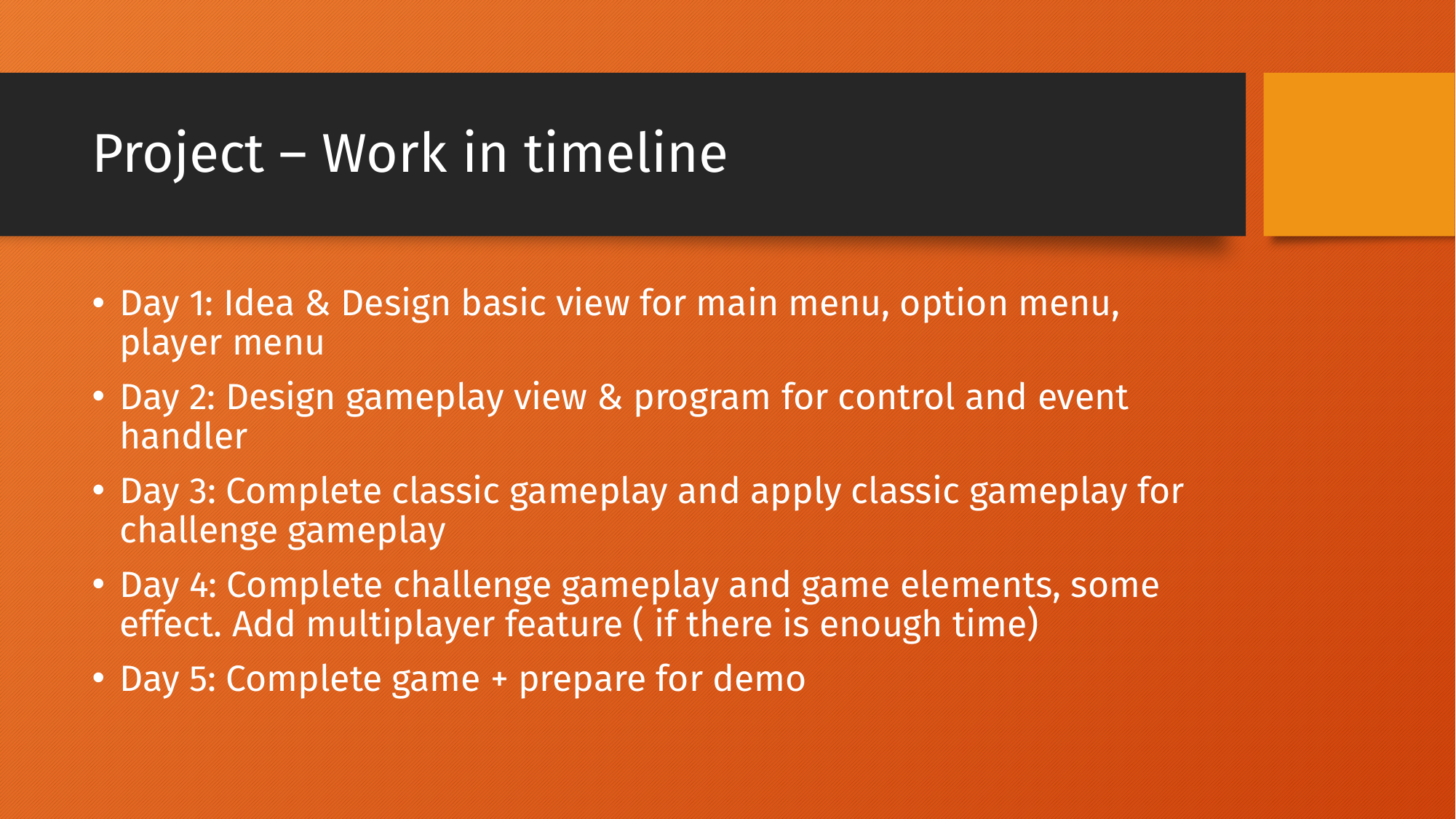

# Project – Work in timeline
Day 1: Idea & Design basic view for main menu, option menu, player menu
Day 2: Design gameplay view & program for control and event handler
Day 3: Complete classic gameplay and apply classic gameplay for challenge gameplay
Day 4: Complete challenge gameplay and game elements, some effect. Add multiplayer feature ( if there is enough time)
Day 5: Complete game + prepare for demo